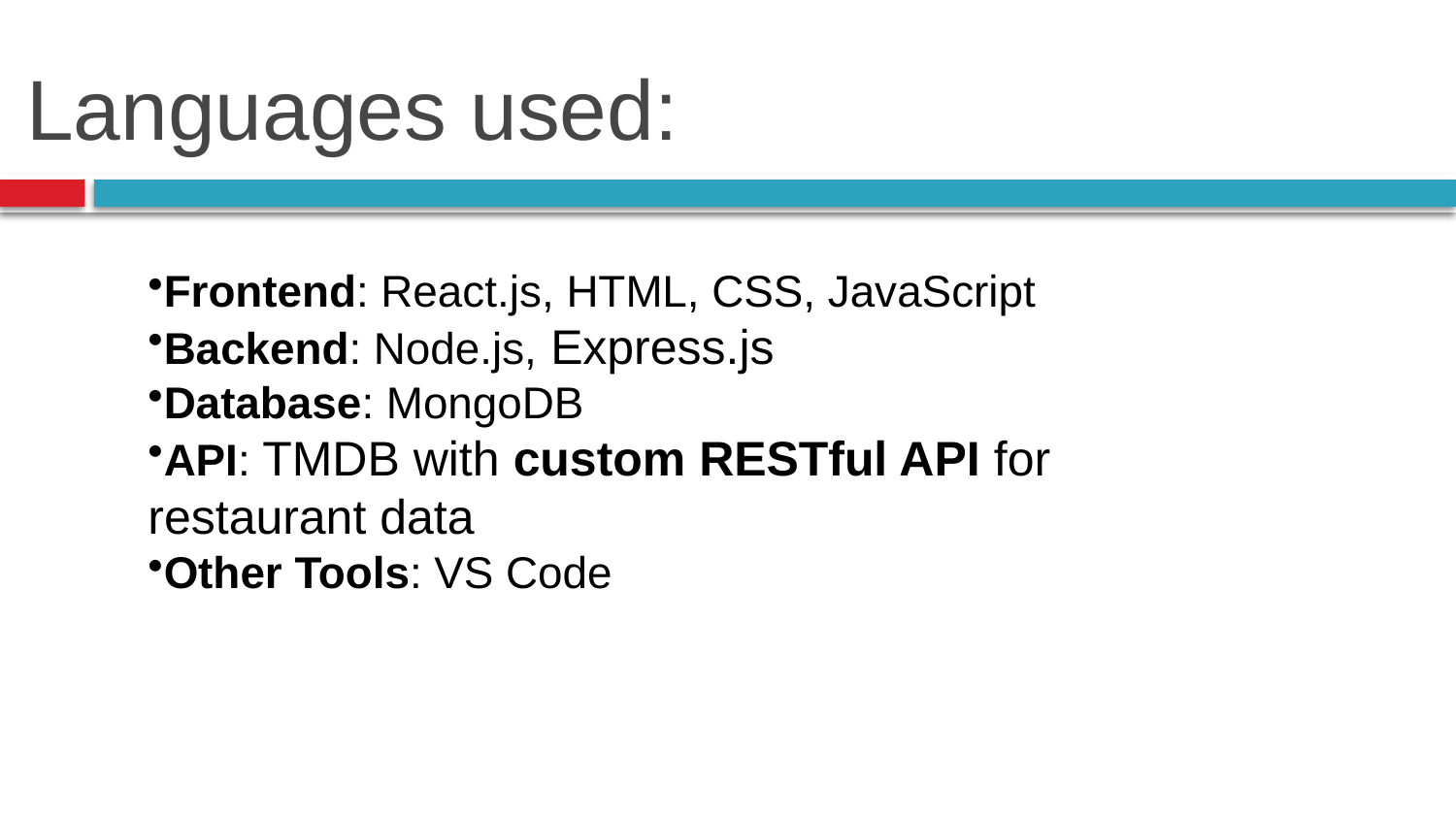

Languages used:
Frontend: React.js, HTML, CSS, JavaScript
Backend: Node.js, Express.js
Database: MongoDB
API: TMDB with custom RESTful API for restaurant data
Other Tools: VS Code